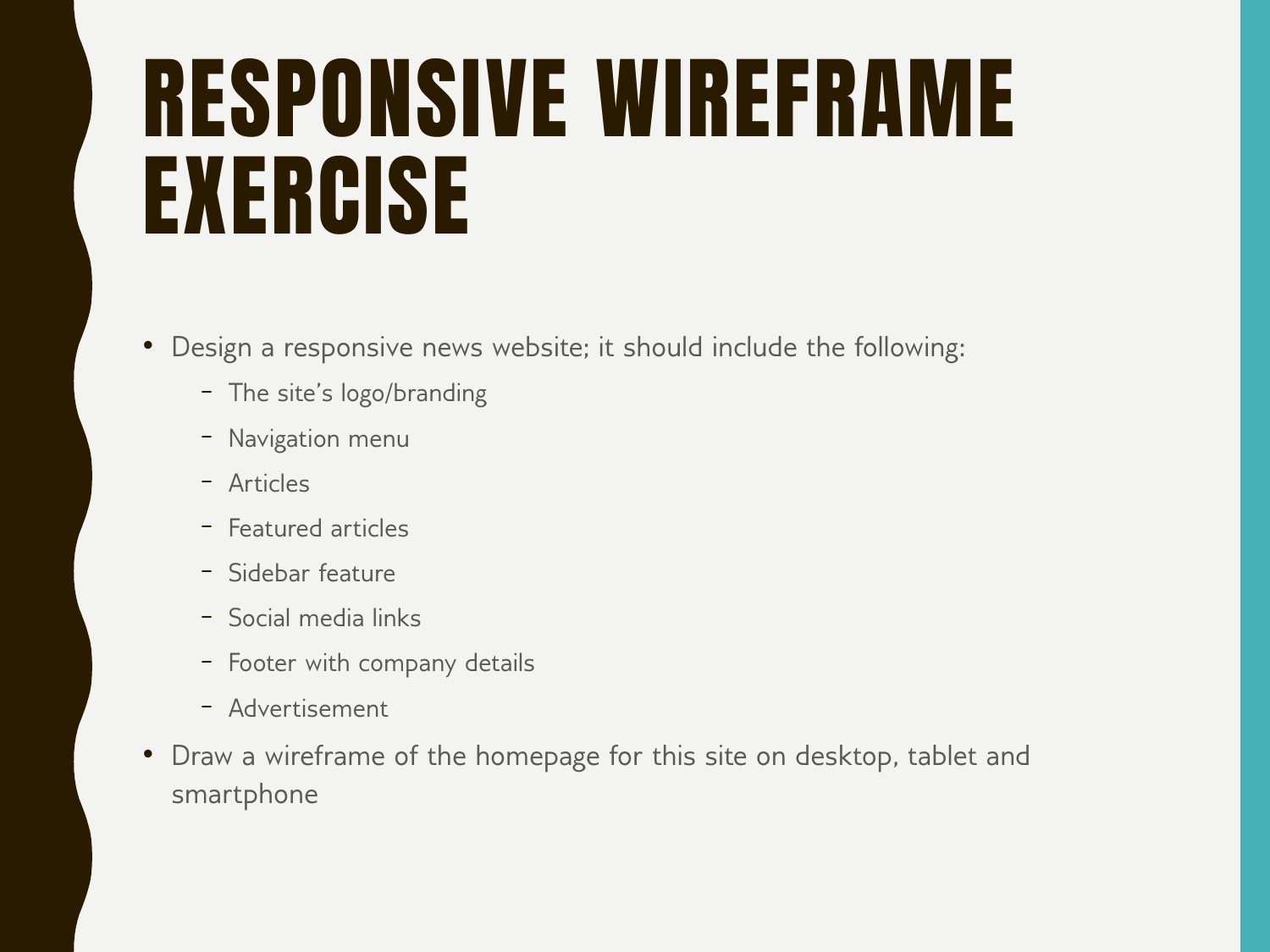

# Responsive wireframe exercise
Design a responsive news website; it should include the following:
The site’s logo/branding
Navigation menu
Articles
Featured articles
Sidebar feature
Social media links
Footer with company details
Advertisement
Draw a wireframe of the homepage for this site on desktop, tablet and smartphone